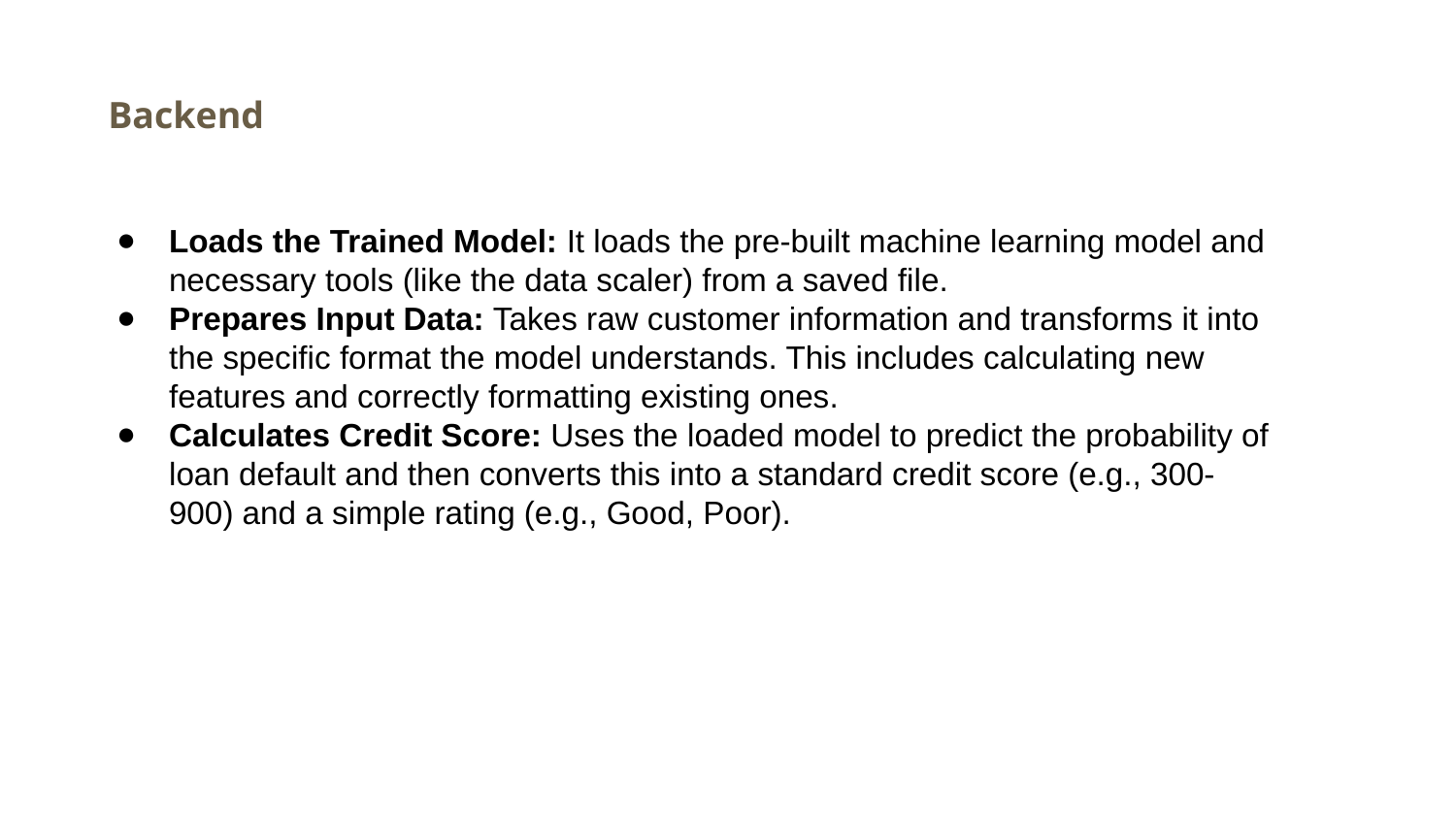

Backend
Loads the Trained Model: It loads the pre-built machine learning model and necessary tools (like the data scaler) from a saved file.
Prepares Input Data: Takes raw customer information and transforms it into the specific format the model understands. This includes calculating new features and correctly formatting existing ones.
Calculates Credit Score: Uses the loaded model to predict the probability of loan default and then converts this into a standard credit score (e.g., 300-900) and a simple rating (e.g., Good, Poor).